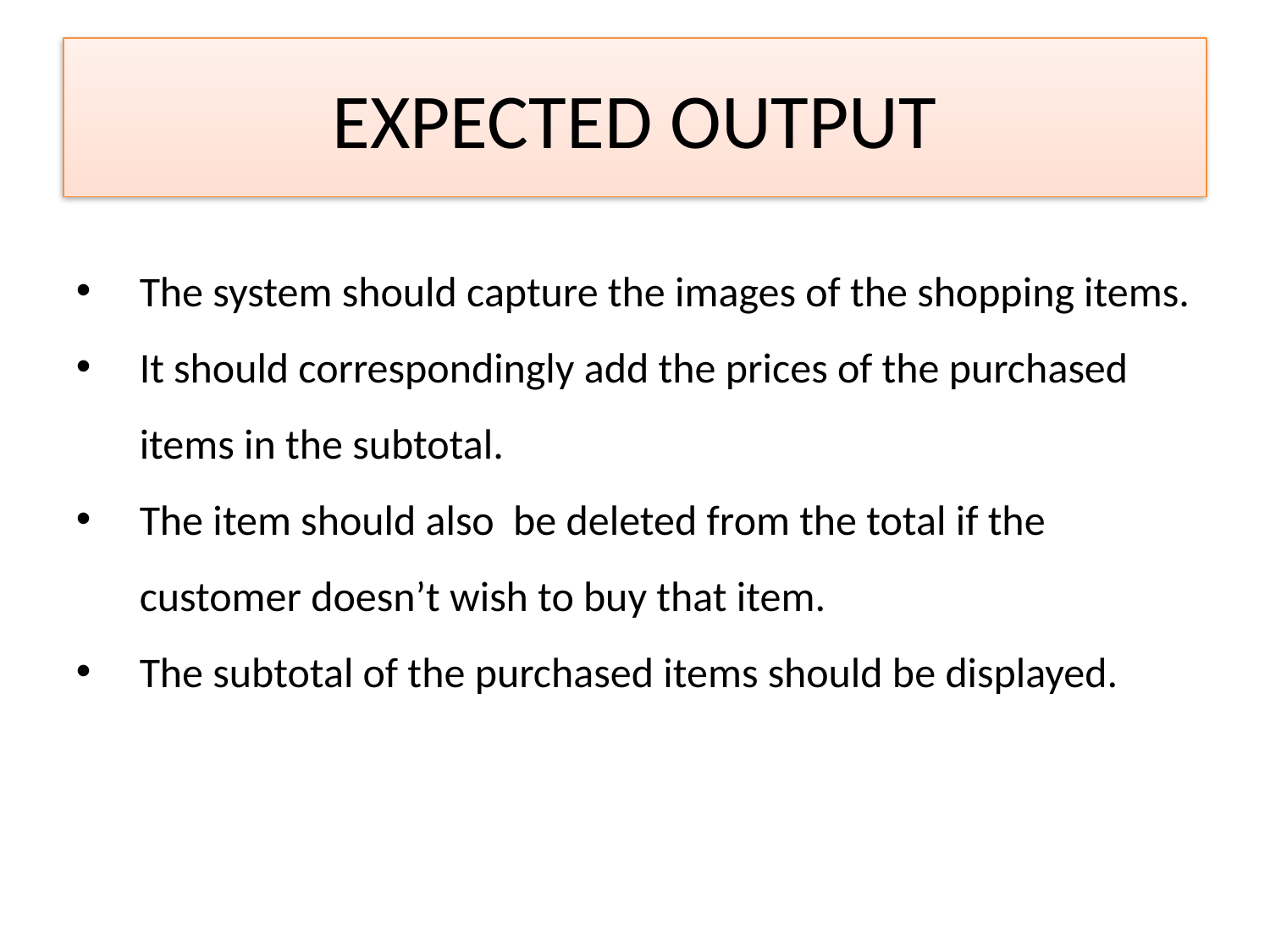

# EXPECTED OUTPUT
The system should capture the images of the shopping items.
It should correspondingly add the prices of the purchased items in the subtotal.
The item should also  be deleted from the total if the customer doesn’t wish to buy that item.
The subtotal of the purchased items should be displayed.